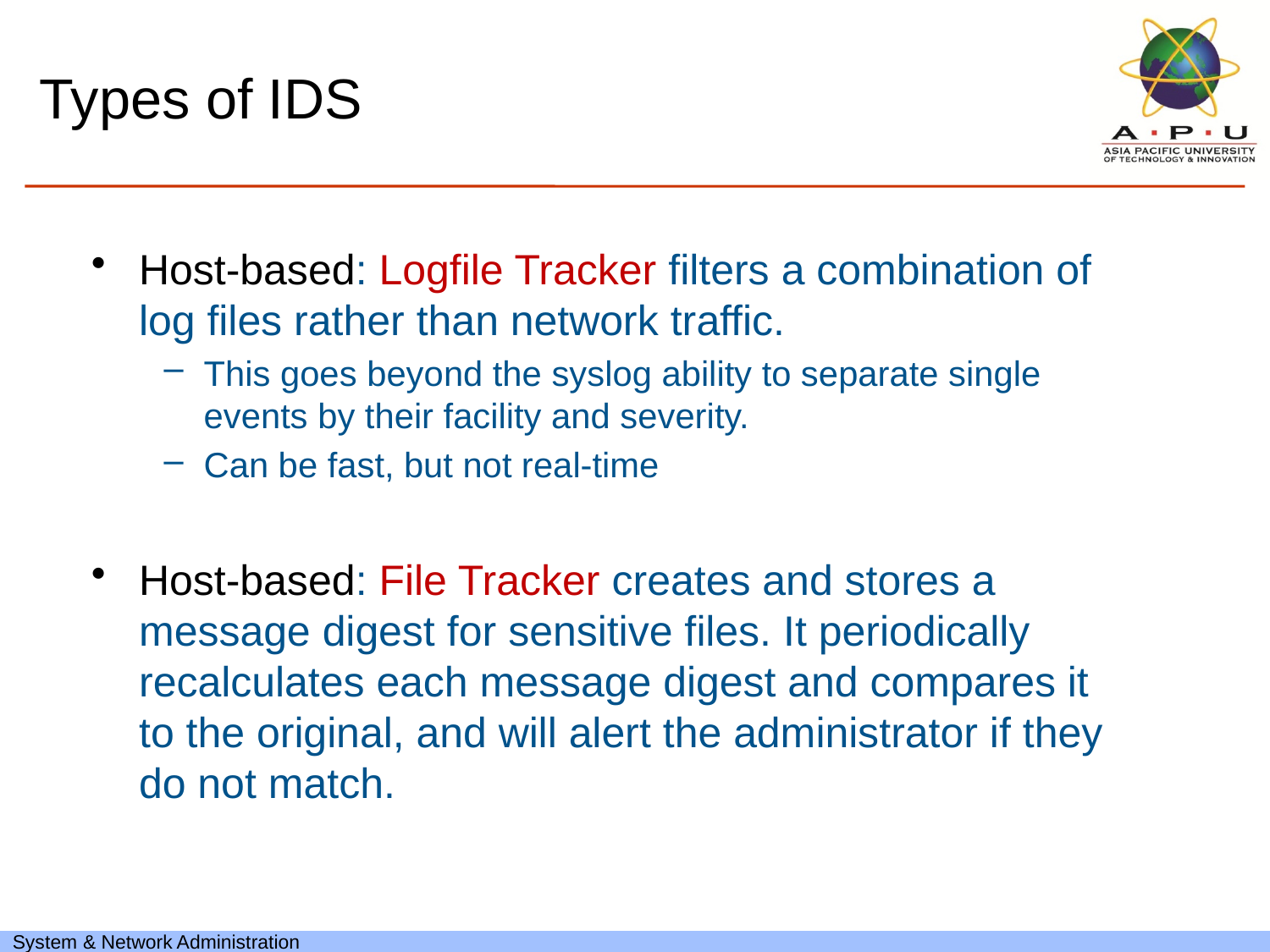

# Types of IDS
Host-based: Logfile Tracker filters a combination of log files rather than network traffic.
This goes beyond the syslog ability to separate single events by their facility and severity.
Can be fast, but not real-time

Host-based: File Tracker creates and stores a message digest for sensitive files. It periodically recalculates each message digest and compares it to the original, and will alert the administrator if they do not match.